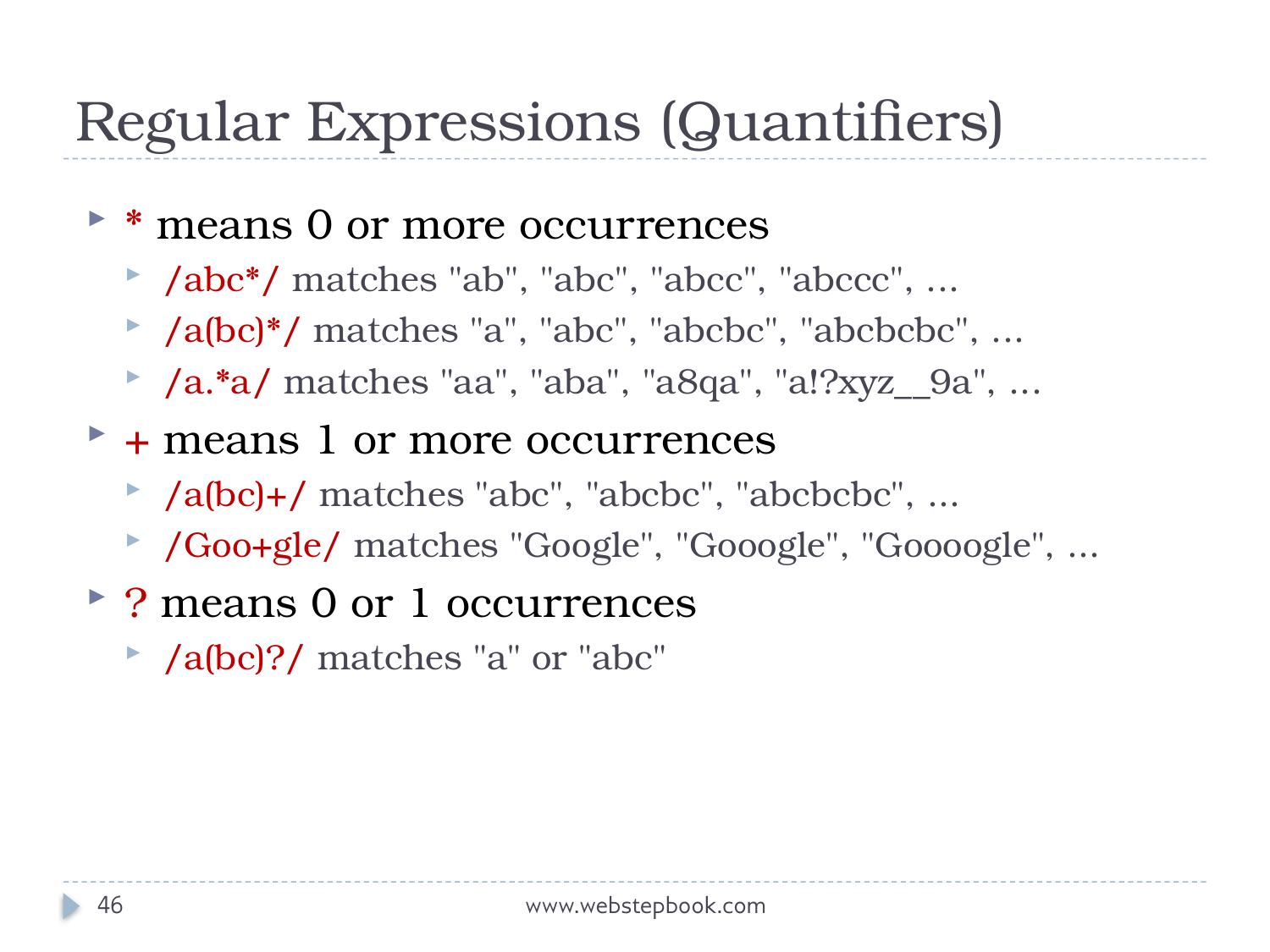

# Regular Expressions (Quantifiers)
* means 0 or more occurrences
/abc*/ matches "ab", "abc", "abcc", "abccc", ...
/a(bc)*/ matches "a", "abc", "abcbc", "abcbcbc", ...
/a.*a/ matches "aa", "aba", "a8qa", "a!?xyz__9a", ...
+ means 1 or more occurrences
/a(bc)+/ matches "abc", "abcbc", "abcbcbc", ...
/Goo+gle/ matches "Google", "Gooogle", "Goooogle", ...
? means 0 or 1 occurrences
/a(bc)?/ matches "a" or "abc"
46
www.webstepbook.com